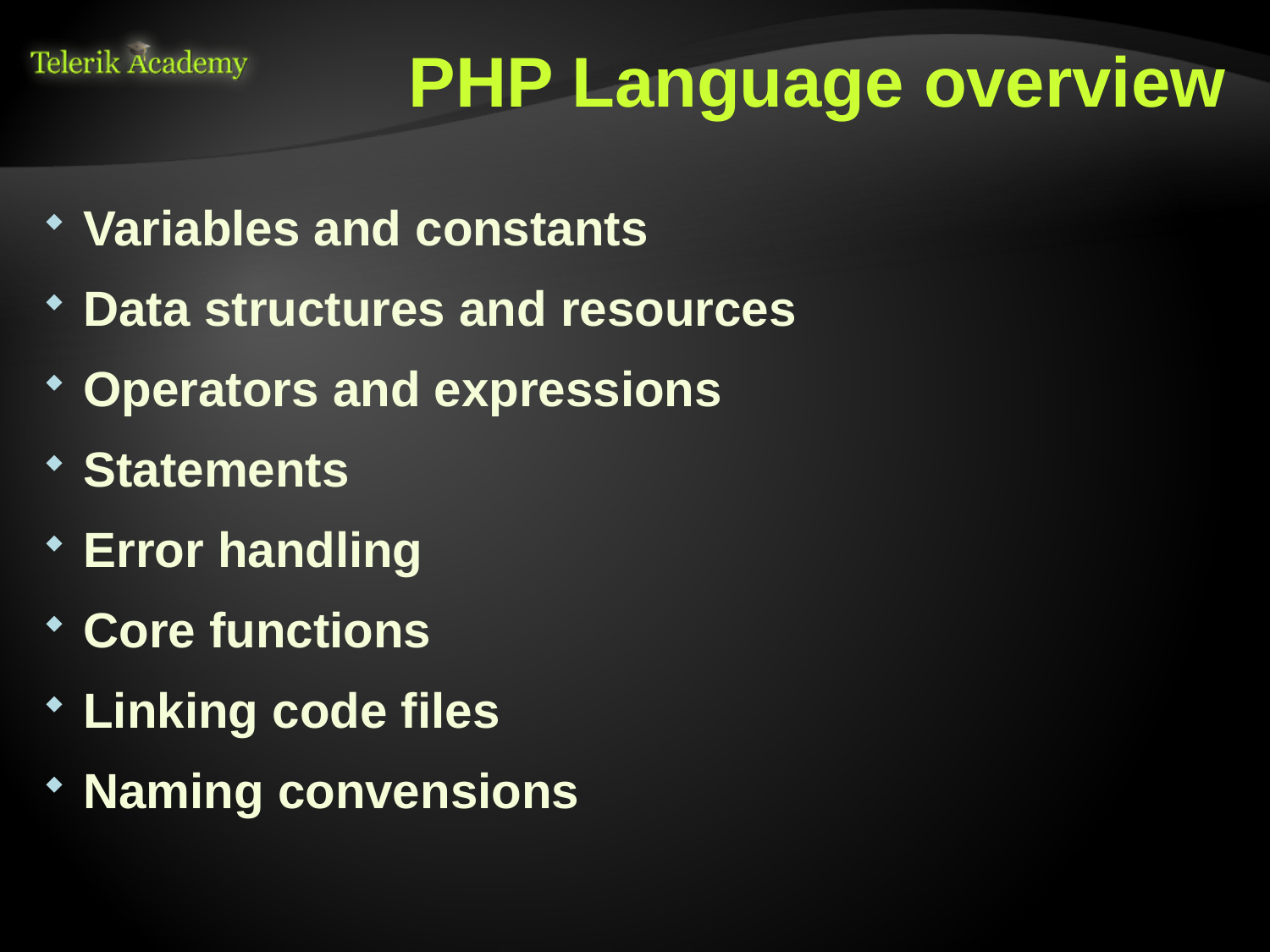

# PHP Language overview
Variables and constants
Data structures and resources
Operators and expressions
Statements
Error handling
Core functions
Linking code files
Naming convensions